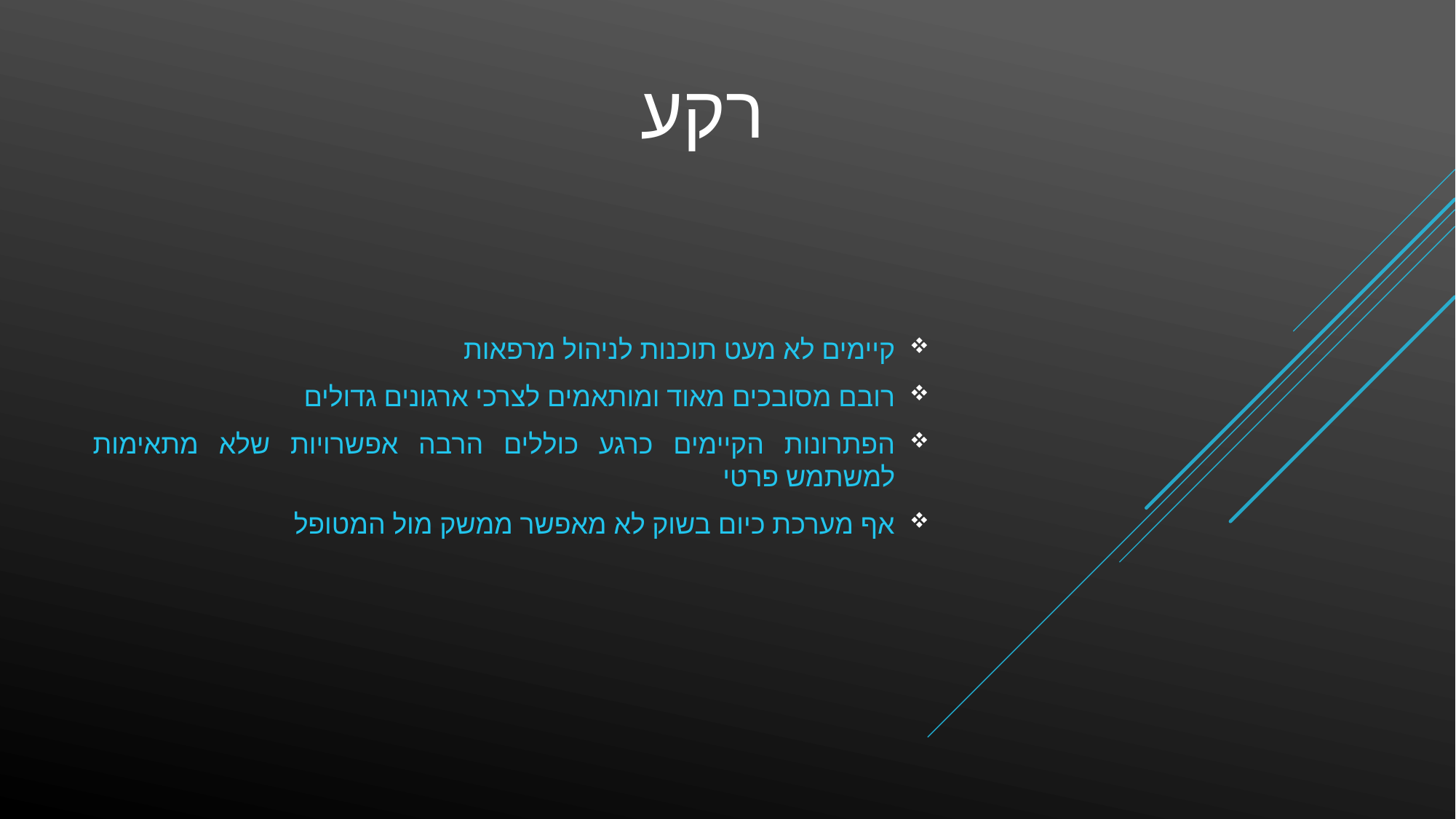

# רקע

קיימים לא מעט תוכנות לניהול מרפאות
רובם מסובכים מאוד ומותאמים לצרכי ארגונים גדולים
הפתרונות הקיימים כרגע כוללים הרבה אפשרויות שלא מתאימות למשתמש פרטי
אף מערכת כיום בשוק לא מאפשר ממשק מול המטופל